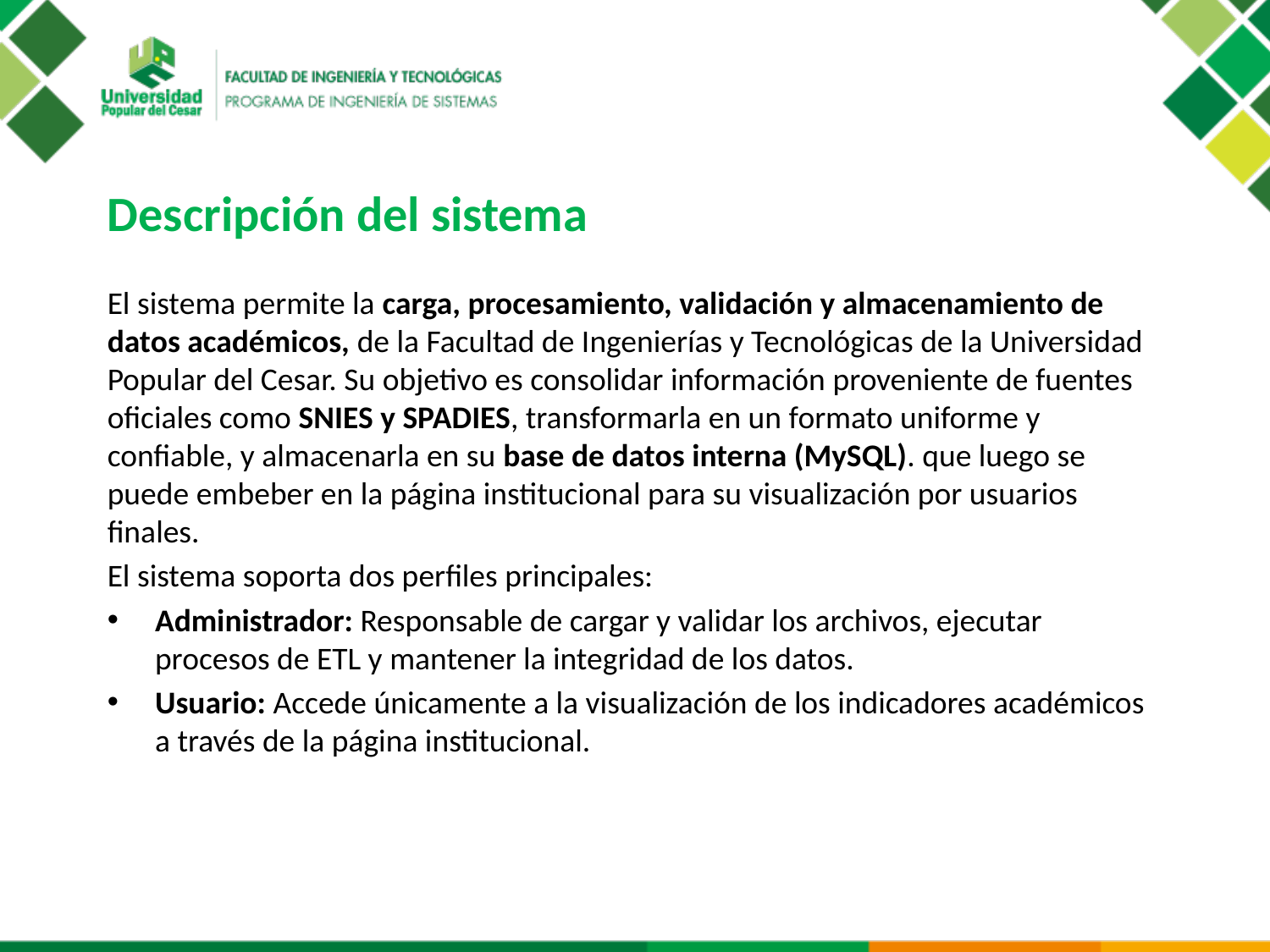

Descripción del sistema
El sistema permite la carga, procesamiento, validación y almacenamiento de datos académicos, de la Facultad de Ingenierías y Tecnológicas de la Universidad Popular del Cesar. Su objetivo es consolidar información proveniente de fuentes oficiales como SNIES y SPADIES, transformarla en un formato uniforme y confiable, y almacenarla en su base de datos interna (MySQL). que luego se puede embeber en la página institucional para su visualización por usuarios finales.
El sistema soporta dos perfiles principales:
Administrador: Responsable de cargar y validar los archivos, ejecutar procesos de ETL y mantener la integridad de los datos.
Usuario: Accede únicamente a la visualización de los indicadores académicos a través de la página institucional.